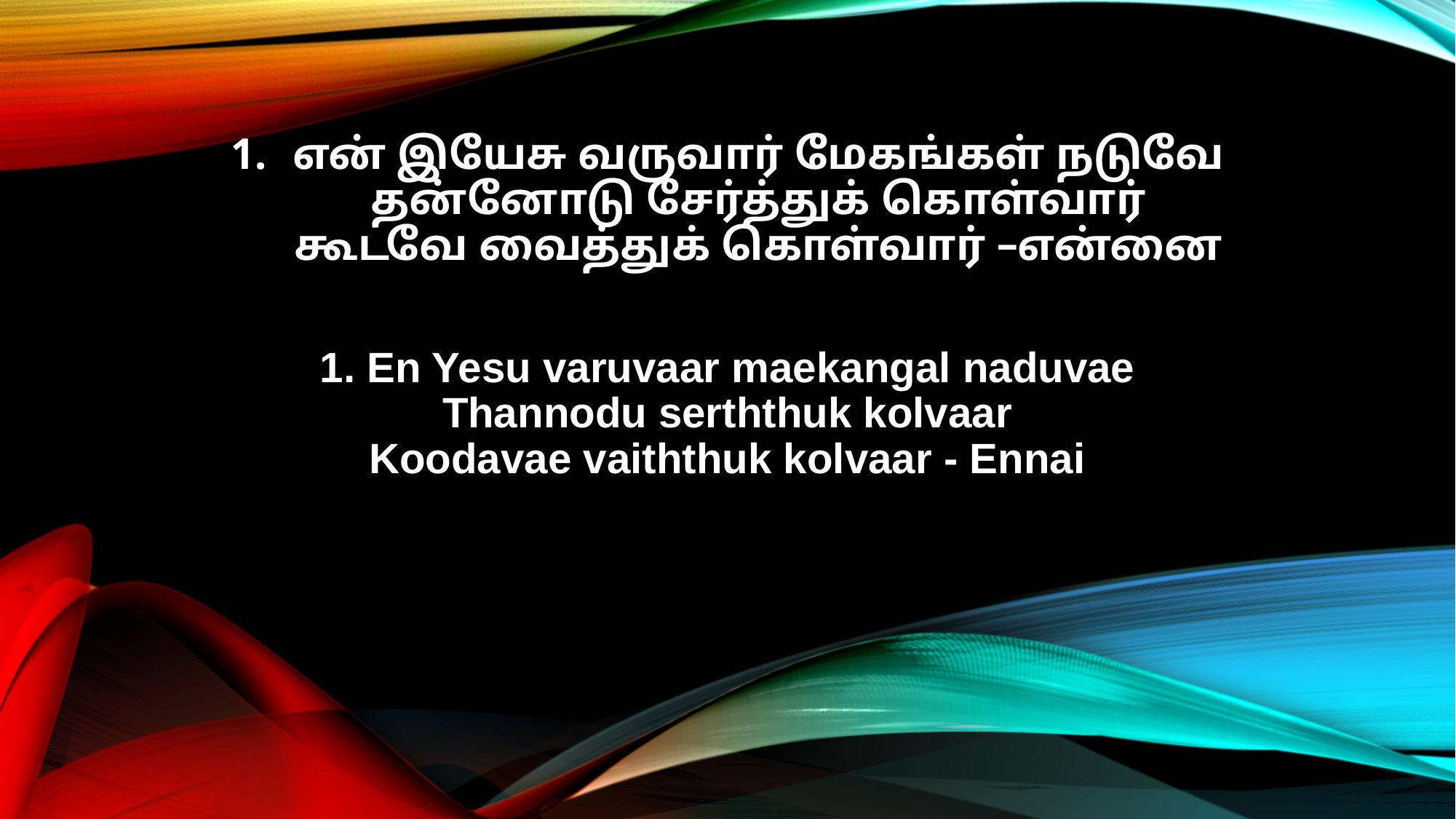

என் இயேசு வருவார் மேகங்கள் நடுவே
தன்னோடு சேர்த்துக் கொள்வார்
கூடவே வைத்துக் கொள்வார் –என்னை

1. En Yesu varuvaar maekangal naduvae
Thannodu serththuk kolvaar
Koodavae vaiththuk kolvaar - Ennai